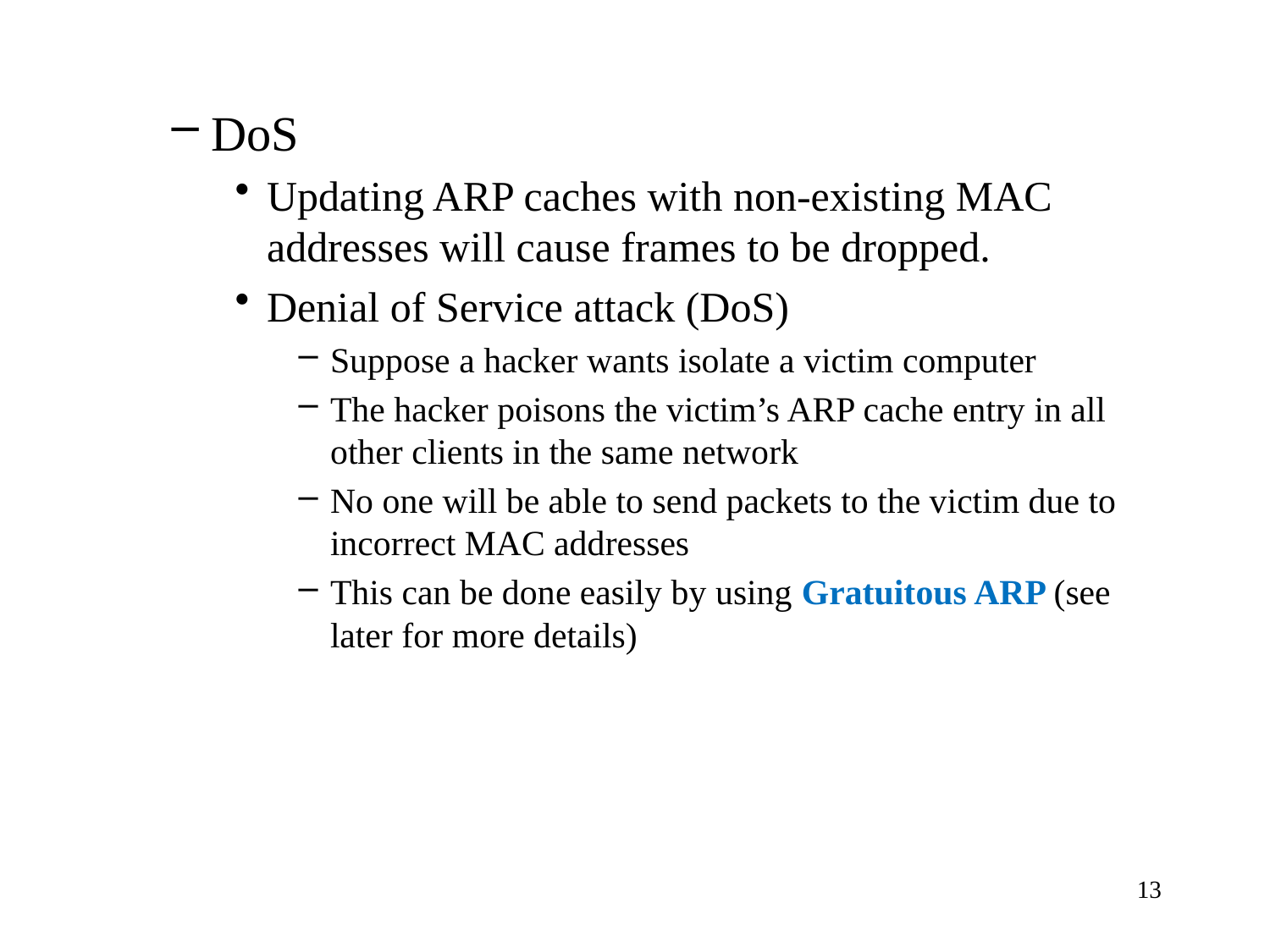

DoS
Updating ARP caches with non-existing MAC addresses will cause frames to be dropped.
Denial of Service attack (DoS)
Suppose a hacker wants isolate a victim computer
The hacker poisons the victim’s ARP cache entry in all other clients in the same network
No one will be able to send packets to the victim due to incorrect MAC addresses
This can be done easily by using Gratuitous ARP (see later for more details)

13